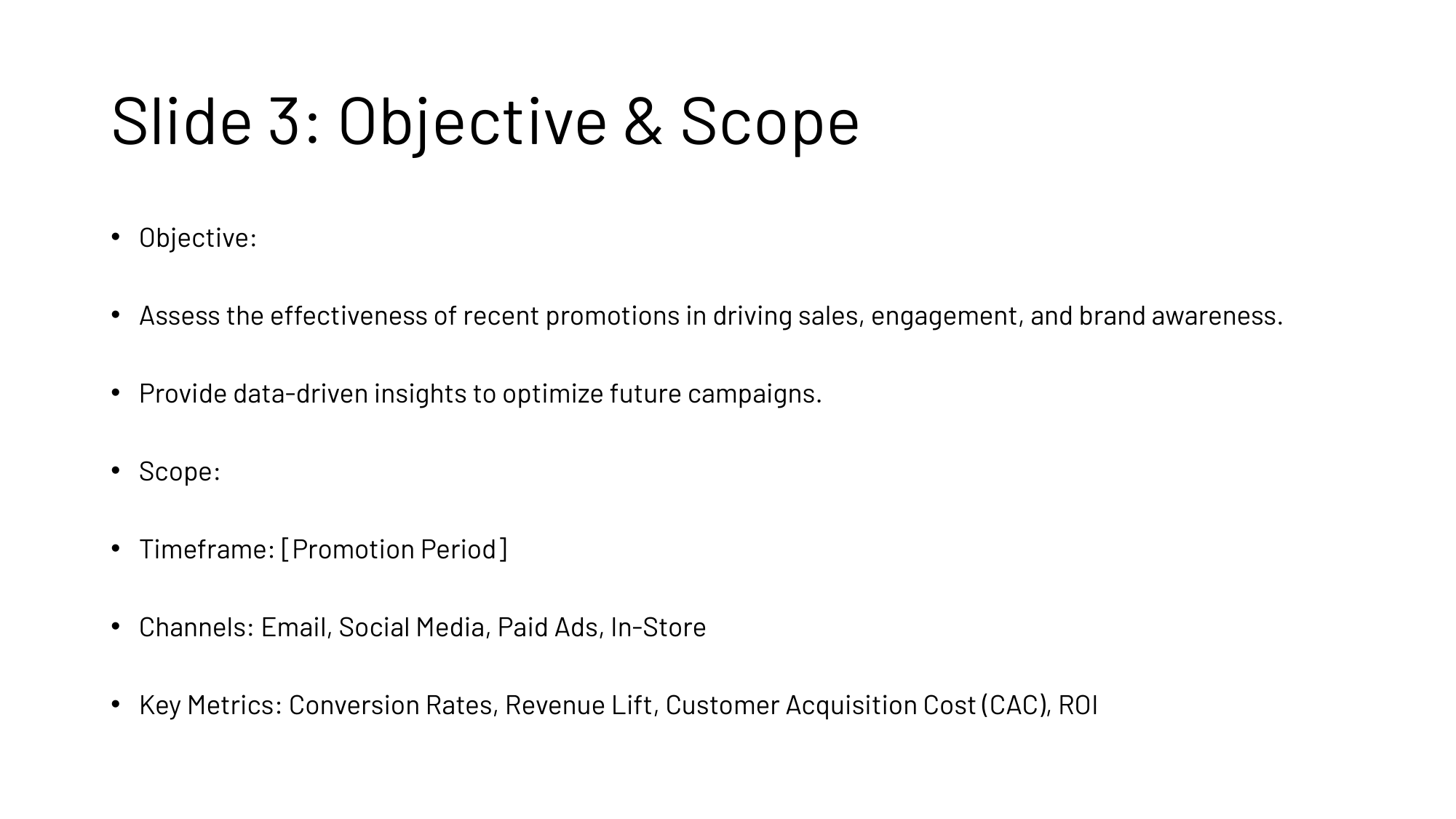

# Slide 3: Objective & Scope
Objective:

Assess the effectiveness of recent promotions in driving sales, engagement, and brand awareness.

Provide data-driven insights to optimize future campaigns.

Scope:

Timeframe: [Promotion Period]

Channels: Email, Social Media, Paid Ads, In-Store

Key Metrics: Conversion Rates, Revenue Lift, Customer Acquisition Cost (CAC), ROI